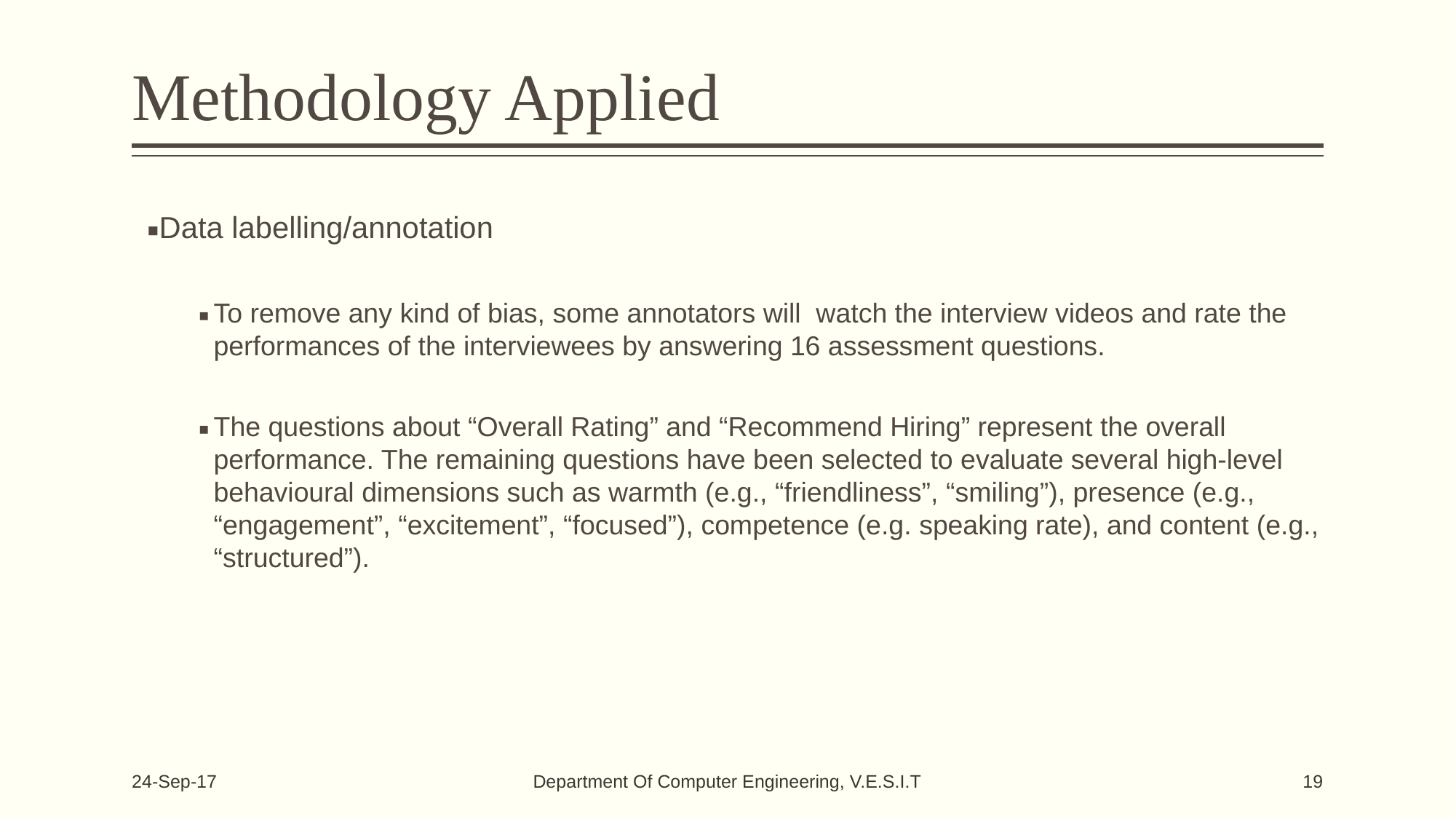

# Methodology Applied

Data labelling/annotation

To remove any kind of bias, some annotators will  watch the interview videos and rate the performances of the interviewees by answering 16 assessment questions.

The questions about “Overall Rating” and “Recommend Hiring” represent the overall performance. The remaining questions have been selected to evaluate several high-level behavioural dimensions such as warmth (e.g., “friendliness”, “smiling”), presence (e.g., “engagement”, “excitement”, “focused”), competence (e.g. speaking rate), and content (e.g., “structured”).

Department Of Computer Engineering, V.E.S.I.T
24-Sep-17
19